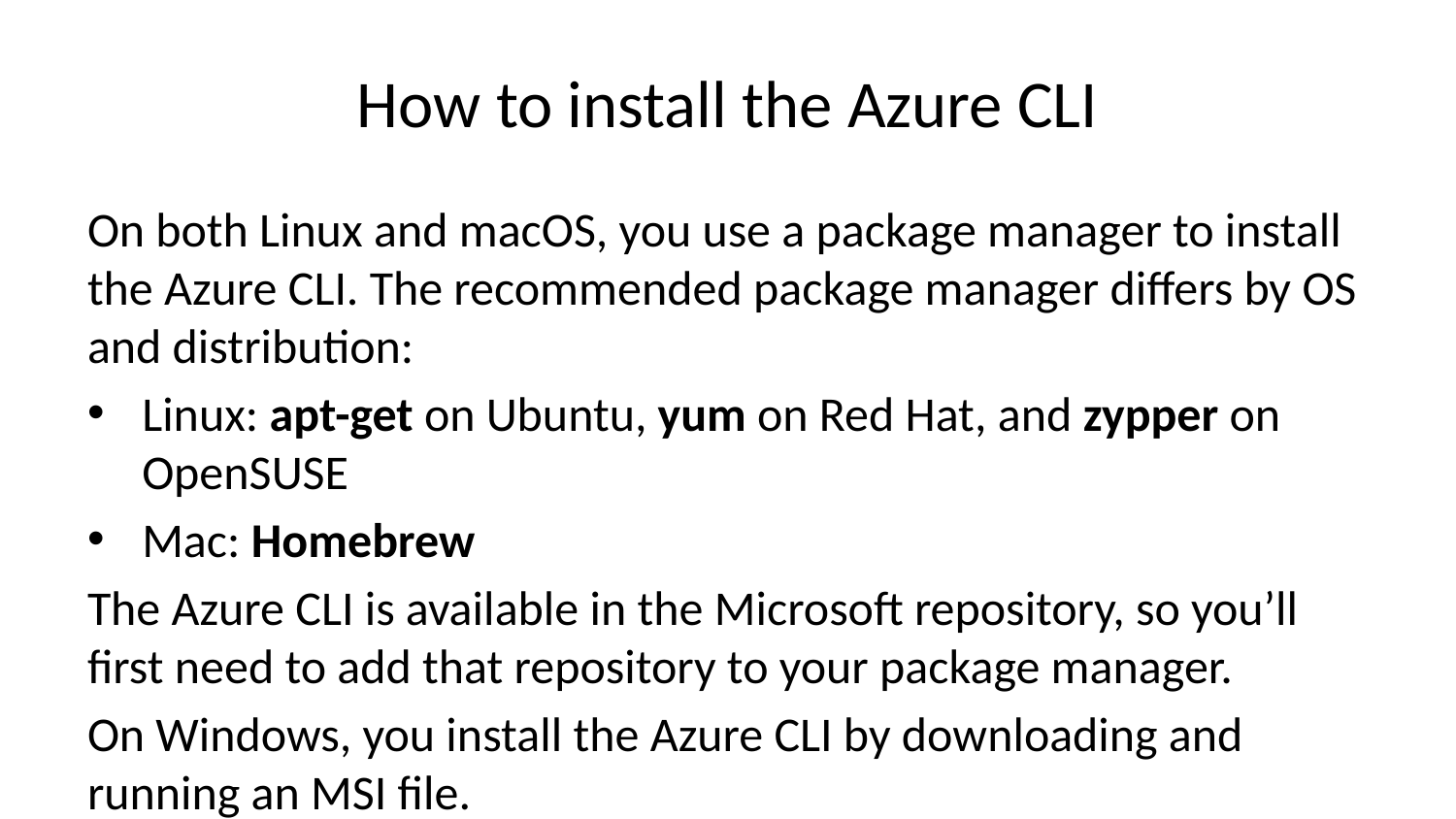

# How to install the Azure CLI
On both Linux and macOS, you use a package manager to install the Azure CLI. The recommended package manager differs by OS and distribution:
Linux: apt-get on Ubuntu, yum on Red Hat, and zypper on OpenSUSE
Mac: Homebrew
The Azure CLI is available in the Microsoft repository, so you’ll first need to add that repository to your package manager.
On Windows, you install the Azure CLI by downloading and running an MSI file.